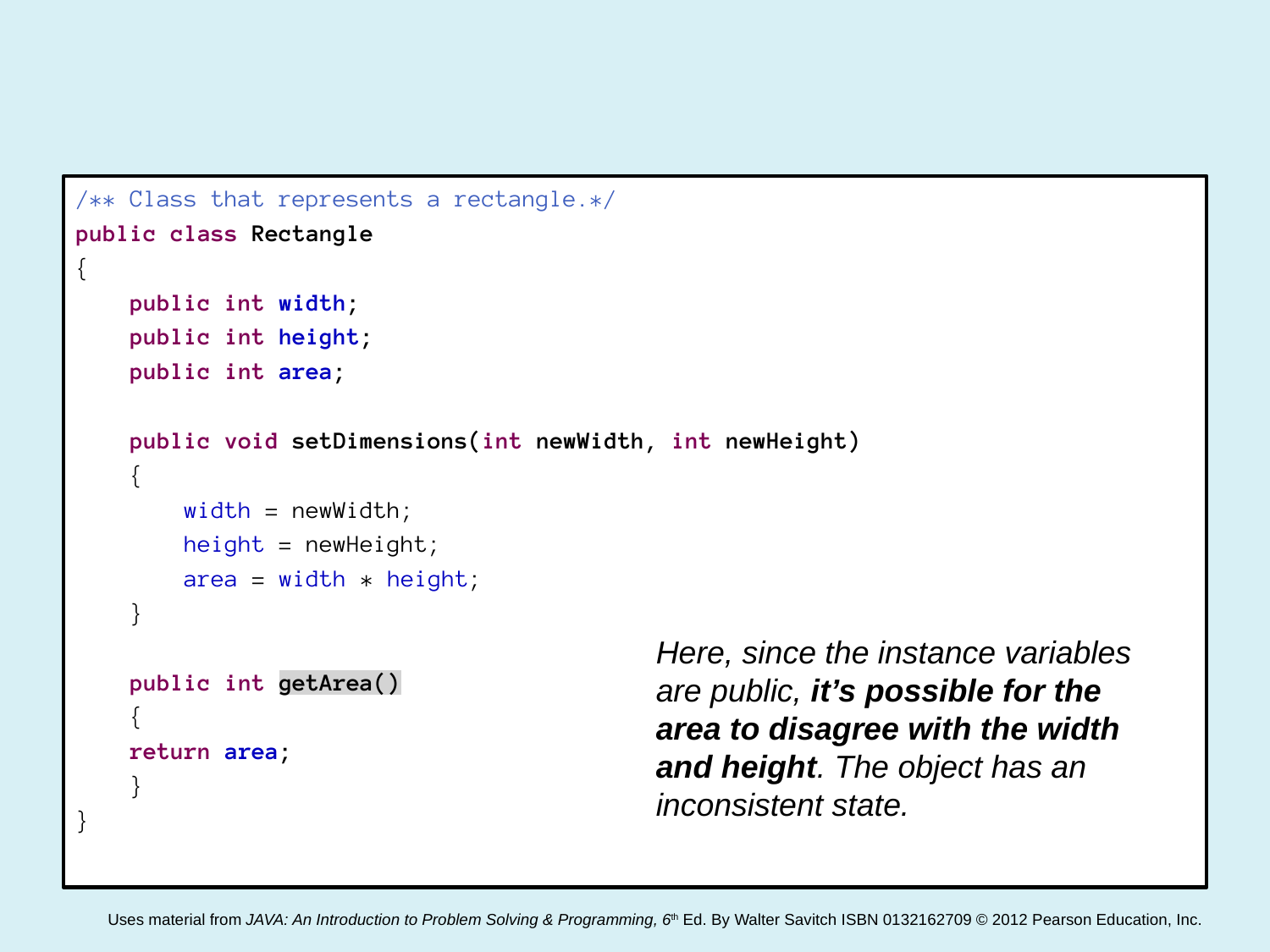

#
/** Class that represents a rectangle.*/
public class Rectangle
{
    public int width;
    public int height;
    public int area;

    public void setDimensions(int newWidth, int newHeight)
    {
        width = newWidth;
        height = newHeight;
        area = width * height;
    }

    public int getArea()
    {
    return area;
    }
}

Here, since the instance variables are public, it’s possible for the area to disagree with the width and height. The object has an inconsistent state.